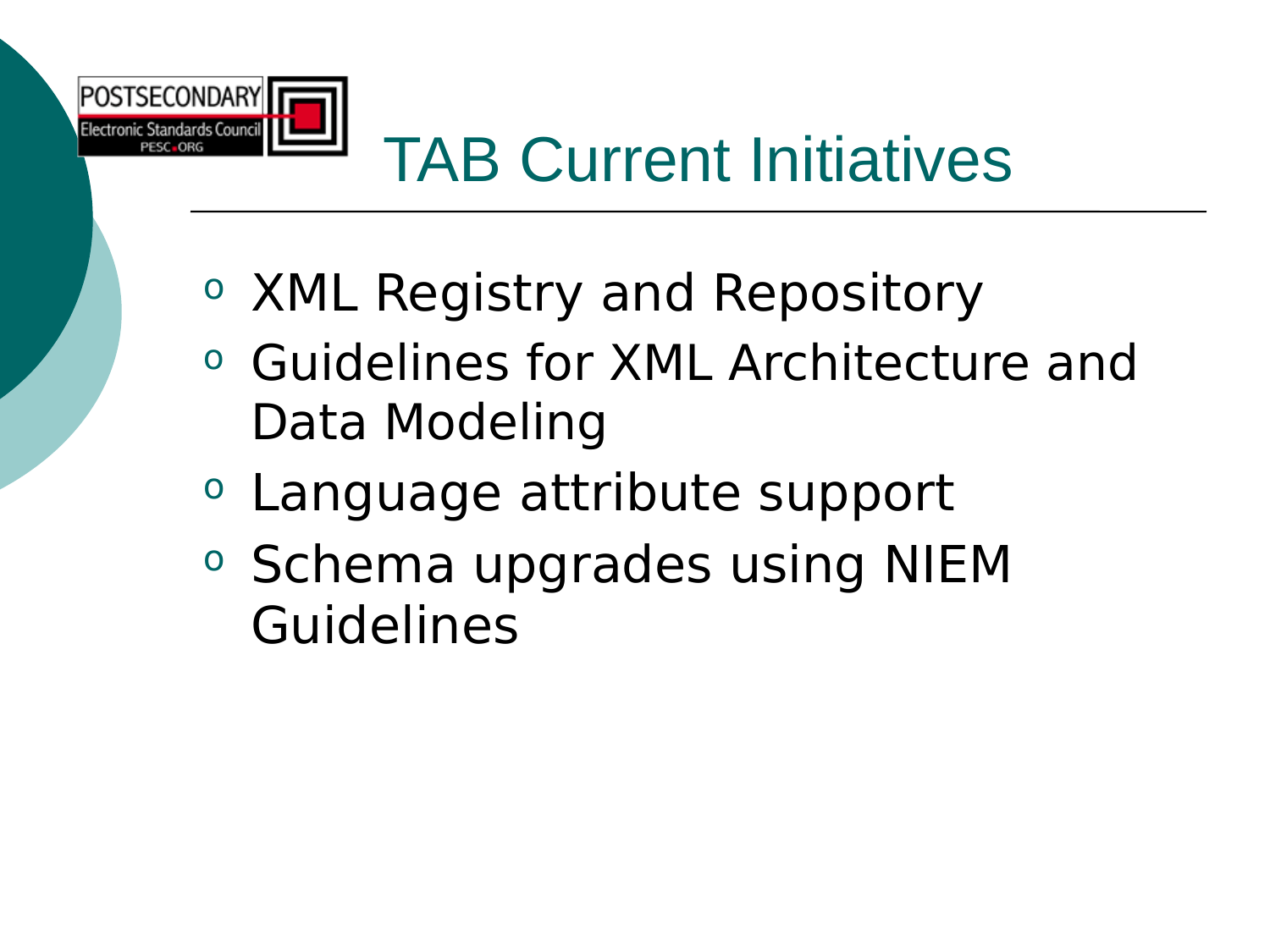

# TAB Current Initiatives
XML Registry and Repository
Guidelines for XML Architecture and Data Modeling
Language attribute support
Schema upgrades using NIEM Guidelines